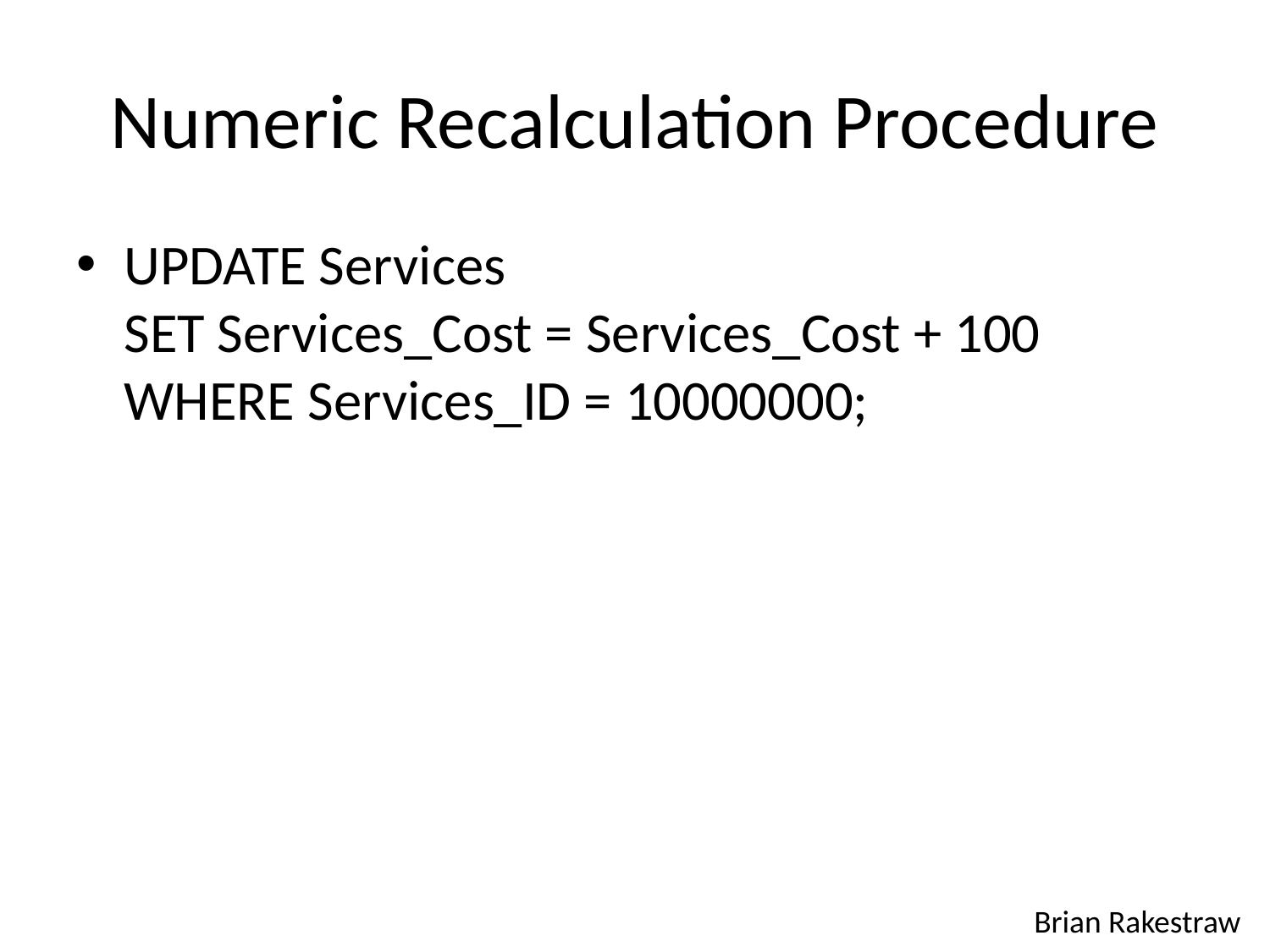

# Numeric Recalculation Procedure
UPDATE Services
SET Services_Cost = Services_Cost + 100
WHERE Services_ID = 10000000;
Brian Rakestraw